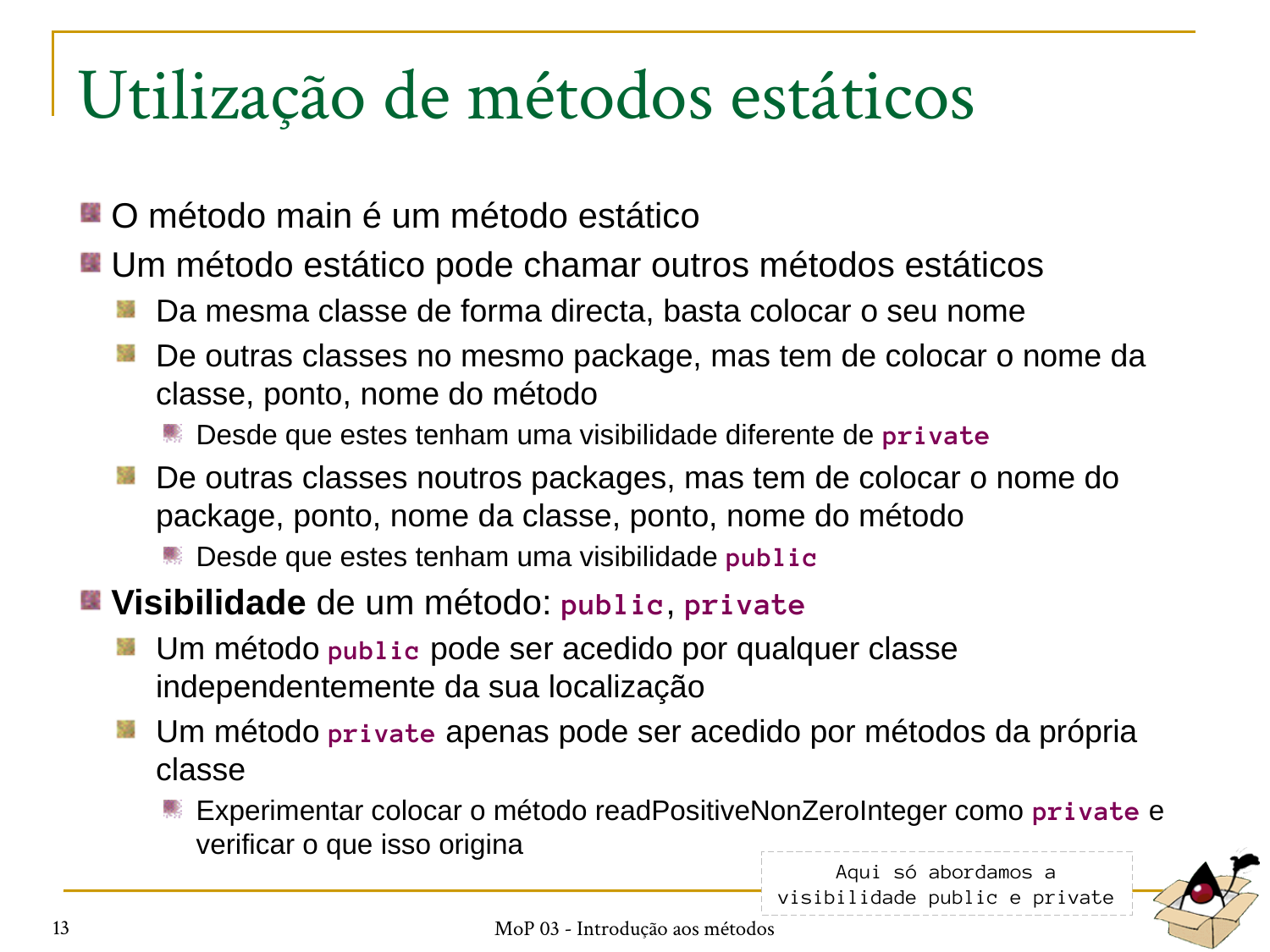

# Utilização de métodos estáticos
O método main é um método estático
Um método estático pode chamar outros métodos estáticos
Da mesma classe de forma directa, basta colocar o seu nome
De outras classes no mesmo package, mas tem de colocar o nome da classe, ponto, nome do método
Desde que estes tenham uma visibilidade diferente de private
De outras classes noutros packages, mas tem de colocar o nome do package, ponto, nome da classe, ponto, nome do método
Desde que estes tenham uma visibilidade public
Visibilidade de um método: public, private
Um método public pode ser acedido por qualquer classe independentemente da sua localização
Um método private apenas pode ser acedido por métodos da própria classe
Experimentar colocar o método readPositiveNonZeroInteger como private e verificar o que isso origina

Aqui só abordamos a visibilidade public e private
MoP 03 - Introdução aos métodos